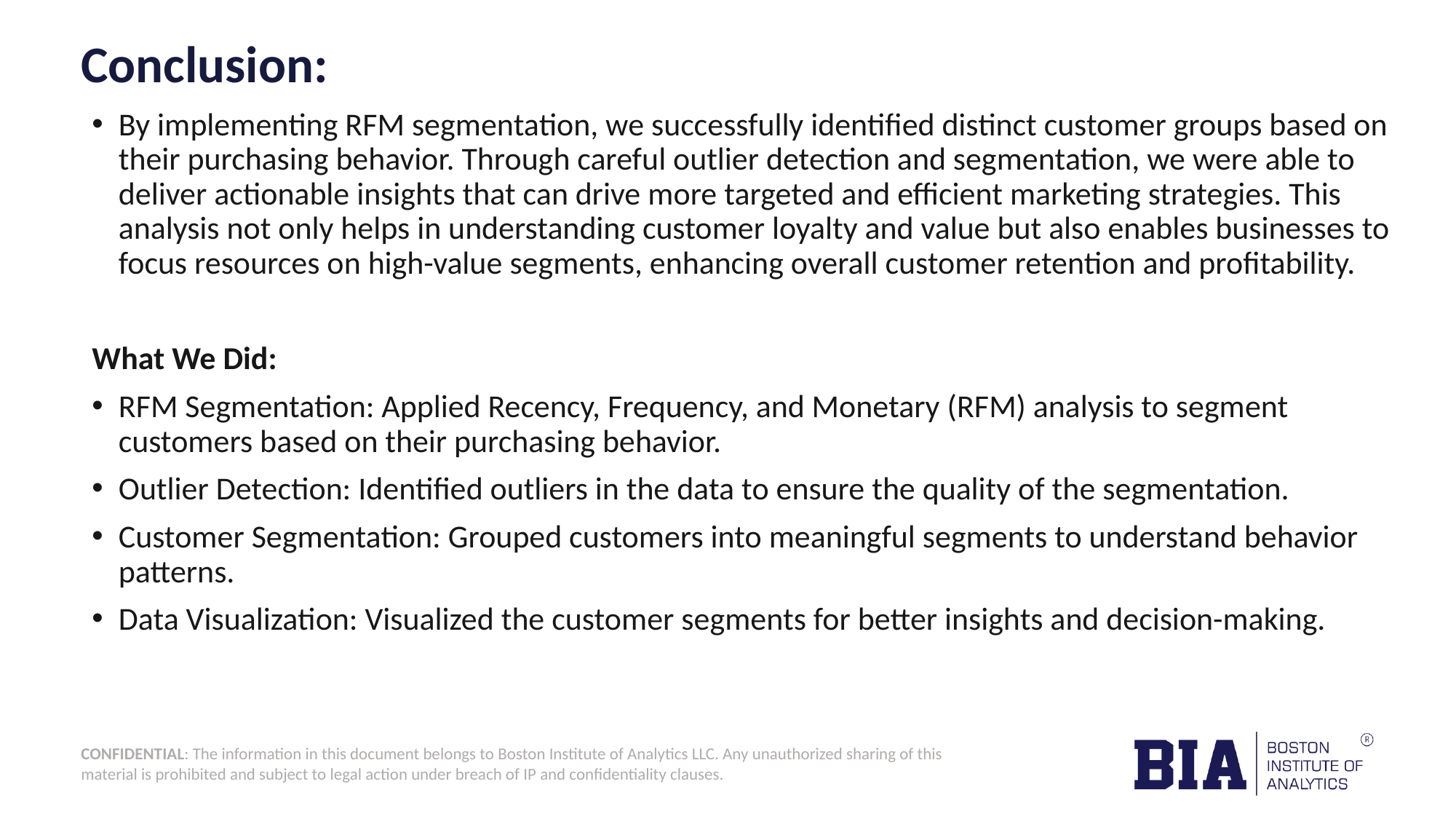

# Conclusion:
By implementing RFM segmentation, we successfully identified distinct customer groups based on their purchasing behavior. Through careful outlier detection and segmentation, we were able to deliver actionable insights that can drive more targeted and efficient marketing strategies. This analysis not only helps in understanding customer loyalty and value but also enables businesses to focus resources on high-value segments, enhancing overall customer retention and profitability.

What We Did:
RFM Segmentation: Applied Recency, Frequency, and Monetary (RFM) analysis to segment customers based on their purchasing behavior.
Outlier Detection: Identified outliers in the data to ensure the quality of the segmentation.
Customer Segmentation: Grouped customers into meaningful segments to understand behavior patterns.
Data Visualization: Visualized the customer segments for better insights and decision-making.